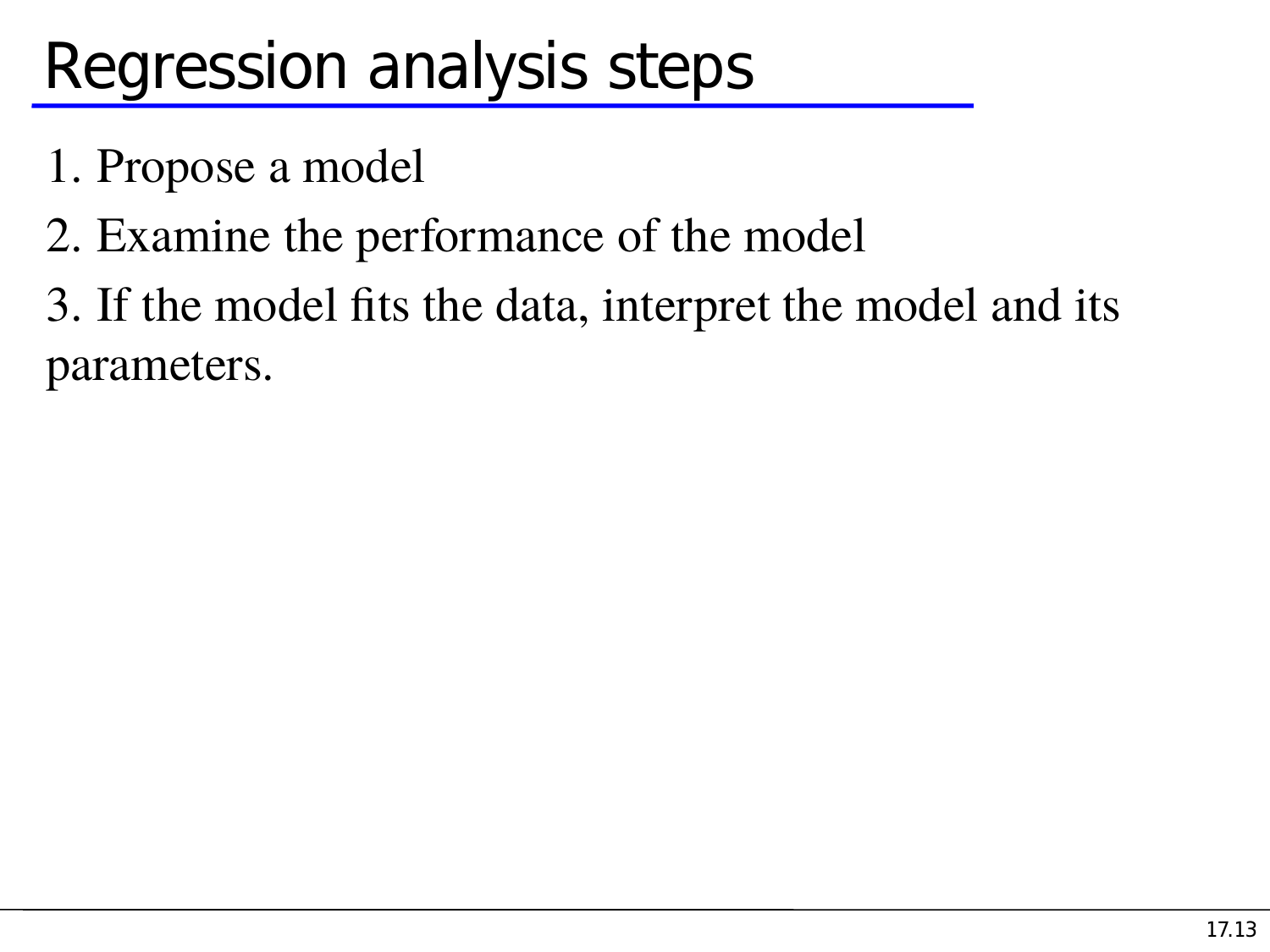

# Regression analysis steps
1. Propose a model
2. Examine the performance of the model
3. If the model fits the data, interpret the model and its parameters.

17.13